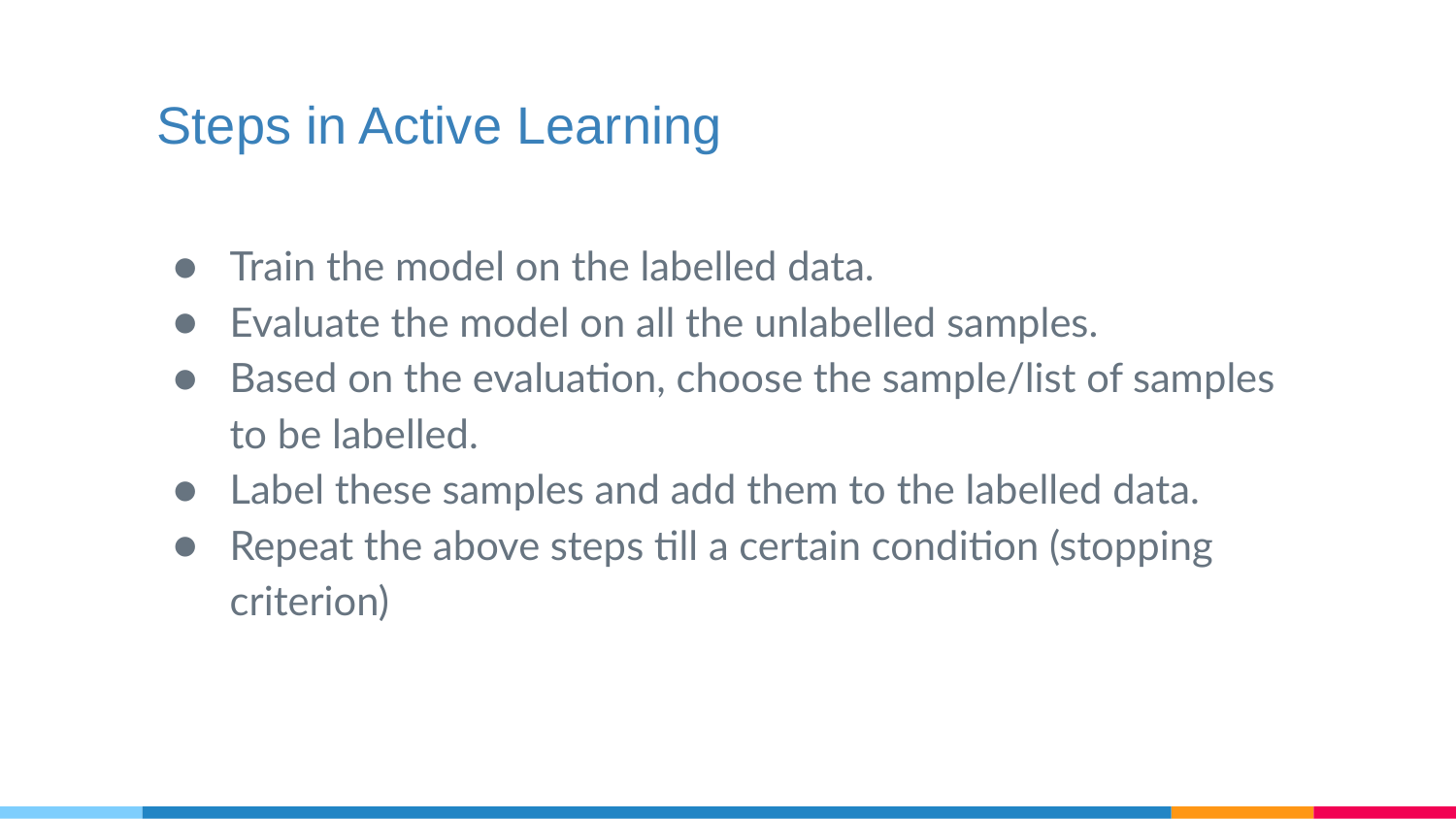

# Steps in Active Learning
Train the model on the labelled data.
Evaluate the model on all the unlabelled samples.
Based on the evaluation, choose the sample/list of samples to be labelled.
Label these samples and add them to the labelled data.
Repeat the above steps till a certain condition (stopping criterion)